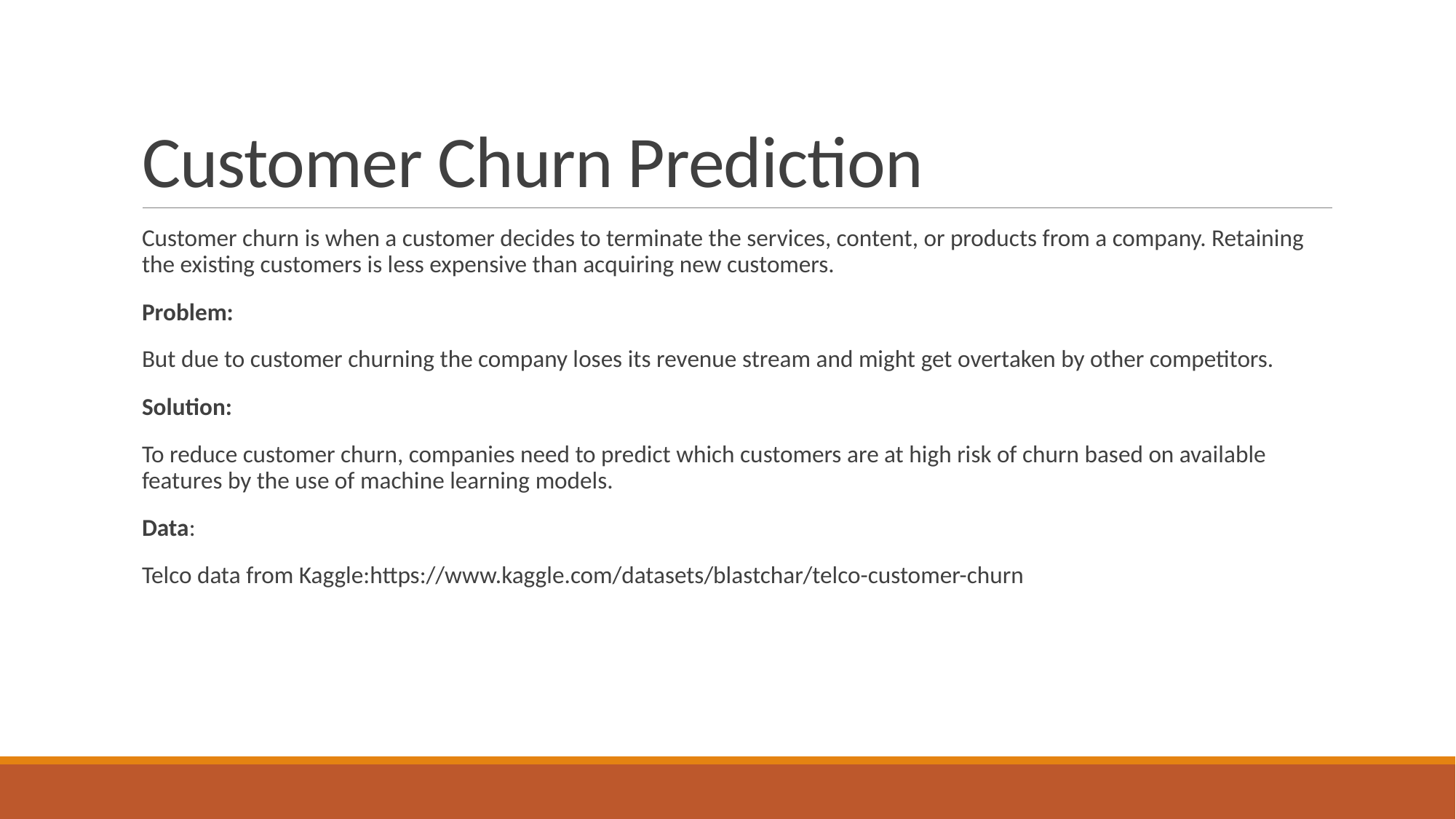

# Customer Churn Prediction
Customer churn is when a customer decides to terminate the services, content, or products from a company. Retaining the existing customers is less expensive than acquiring new customers.
Problem:
But due to customer churning the company loses its revenue stream and might get overtaken by other competitors.
Solution:
To reduce customer churn, companies need to predict which customers are at high risk of churn based on available features by the use of machine learning models.
Data:
Telco data from Kaggle:https://www.kaggle.com/datasets/blastchar/telco-customer-churn